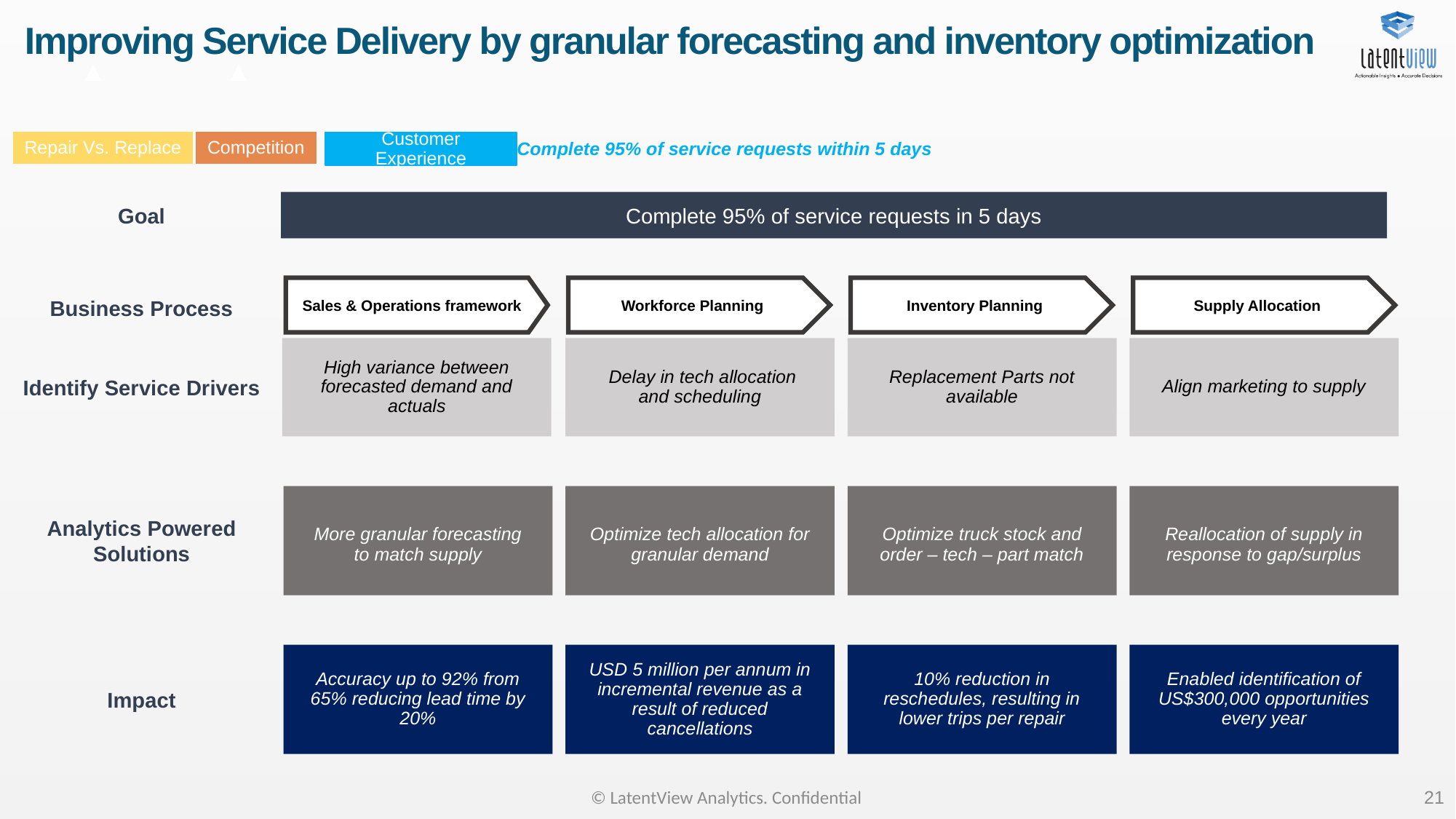

# Improving Service Delivery by granular forecasting and inventory optimization

Complete 95% of service requests within 5 days
Repair Vs. Replace
Competition
Customer Experience

Complete 95% of service requests in 5 days
Goal
Sales & Operations framework
Workforce Planning
Inventory Planning
Supply Allocation
Business Process
High variance between forecasted demand and actuals
 Delay in tech allocation and scheduling
Replacement Parts not available
Align marketing to supply
Identify Service Drivers

More granular forecasting to match supply

Optimize tech allocation for granular demand

Optimize truck stock and order – tech – part match

Reallocation of supply in response to gap/surplus
Analytics Powered Solutions
Accuracy up to 92% from 65% reducing lead time by 20%
USD 5 million per annum in incremental revenue as a result of reduced cancellations
10% reduction in reschedules, resulting in lower trips per repair
Enabled identification of US$300,000 opportunities every year
Impact
© LatentView Analytics. Confidential
21